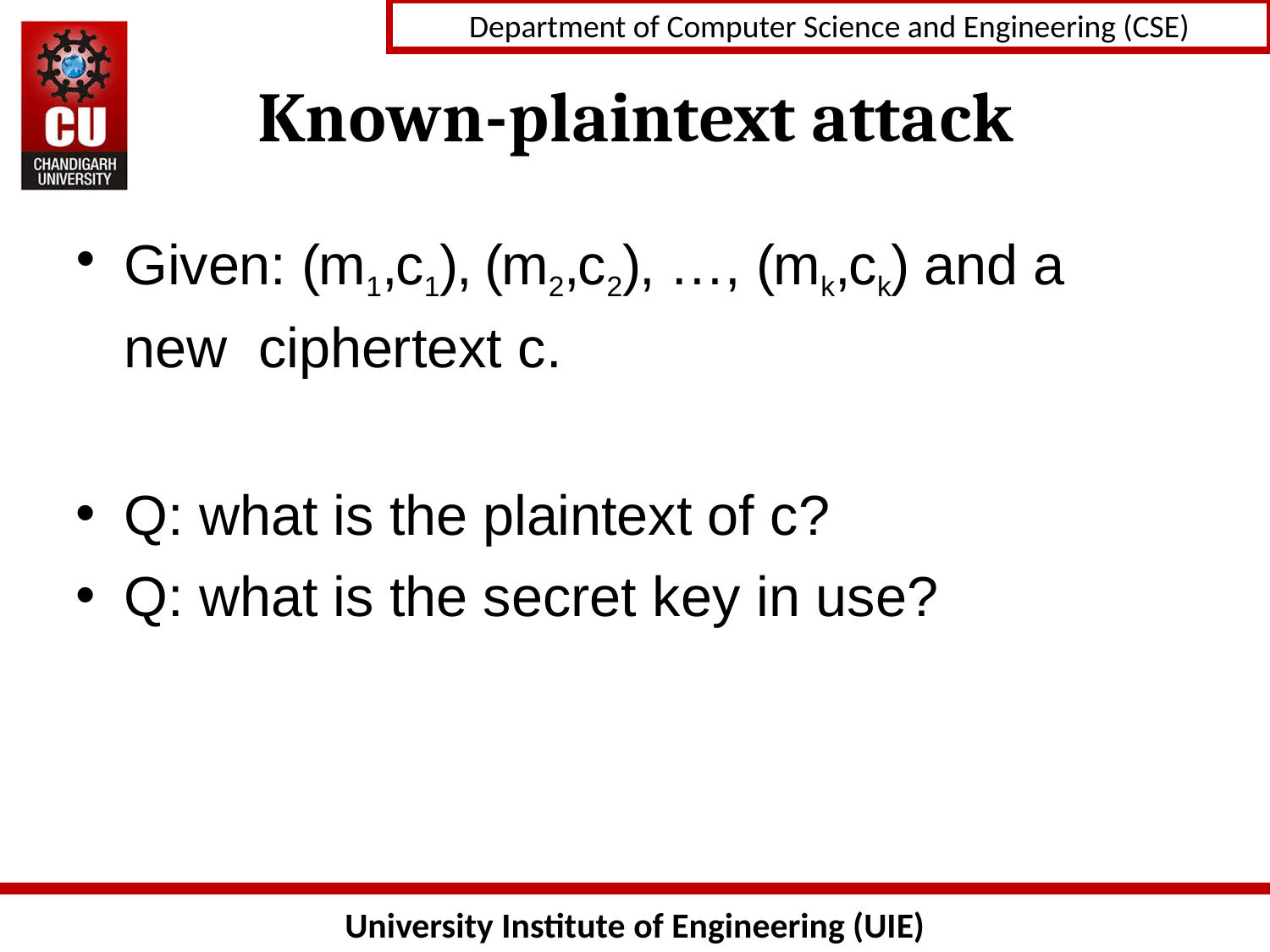

# Known-plaintext attack
Given: (m1,c1), (m2,c2), …, (mk,ck) and a new  ciphertext c.

Q: what is the plaintext of c?
Q: what is the secret key in use?